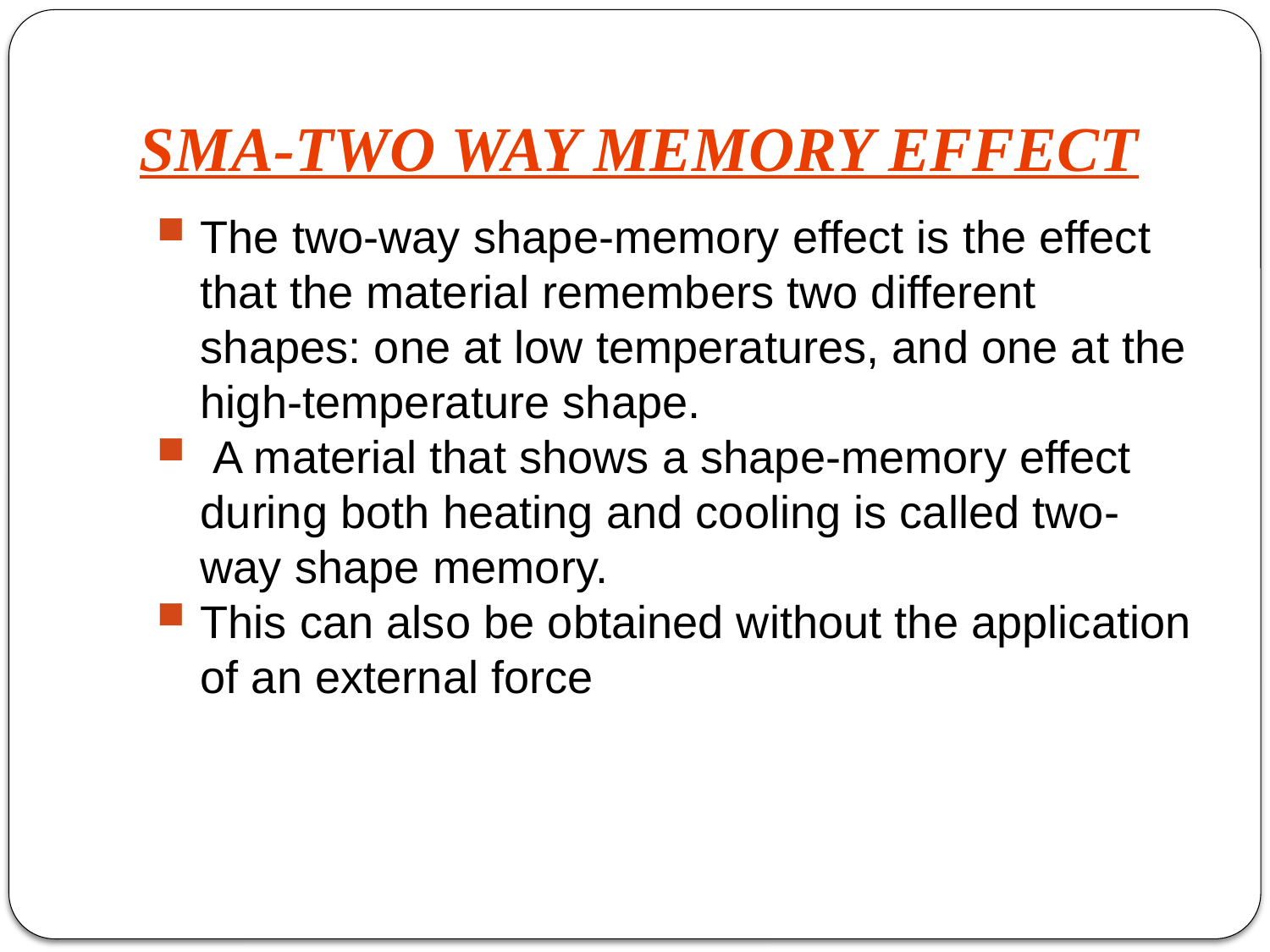

# SMA-TWO WAY MEMORY EFFECT
The two-way shape-memory effect is the effect that the material remembers two different shapes: one at low temperatures, and one at the high-temperature shape.
 A material that shows a shape-memory effect during both heating and cooling is called two-way shape memory.
This can also be obtained without the application of an external force